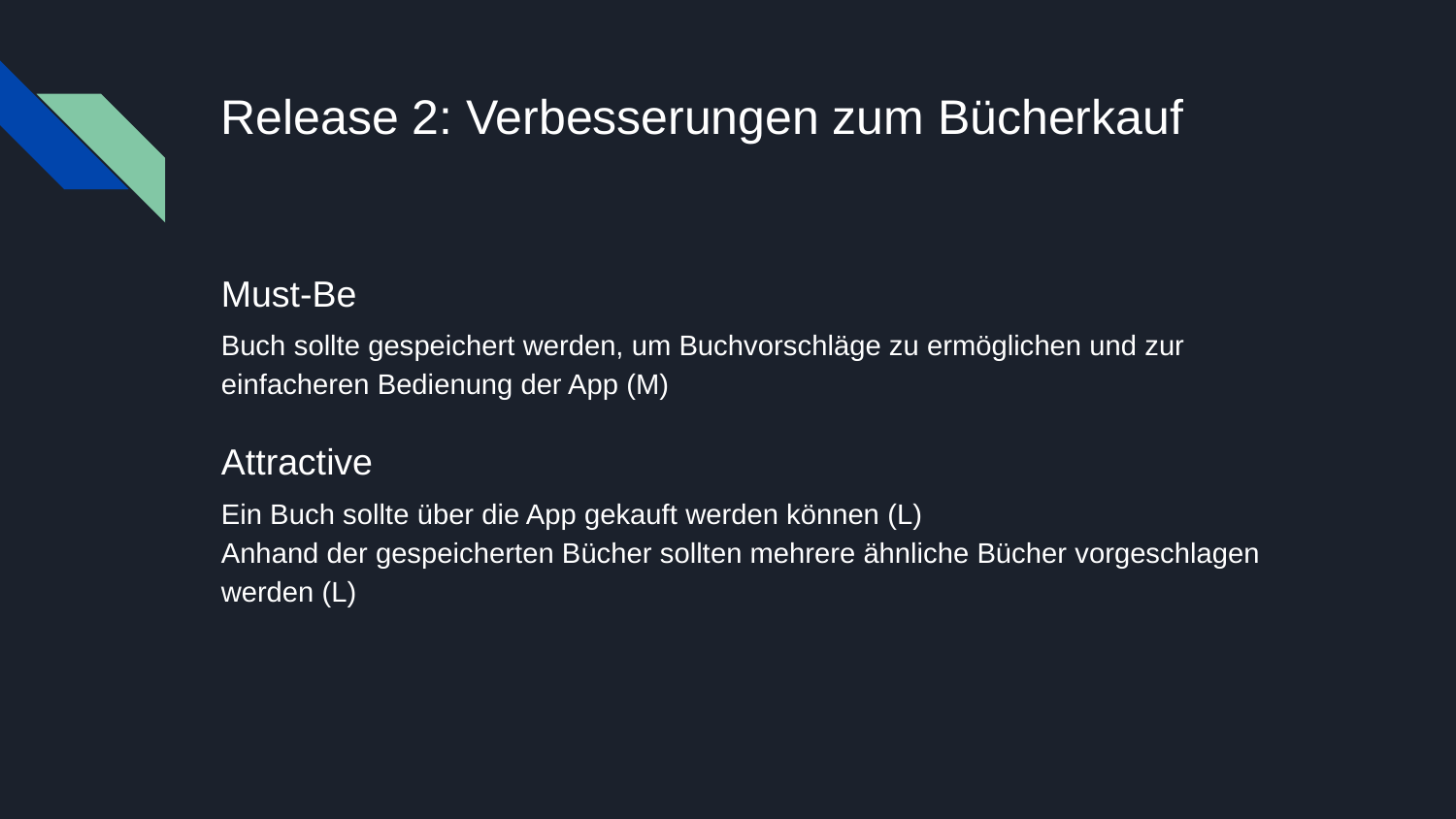

# Release 2: Verbesserungen zum Bücherkauf
Must-Be
Buch sollte gespeichert werden, um Buchvorschläge zu ermöglichen und zur einfacheren Bedienung der App (M)
Attractive
Ein Buch sollte über die App gekauft werden können (L)
Anhand der gespeicherten Bücher sollten mehrere ähnliche Bücher vorgeschlagen werden (L)